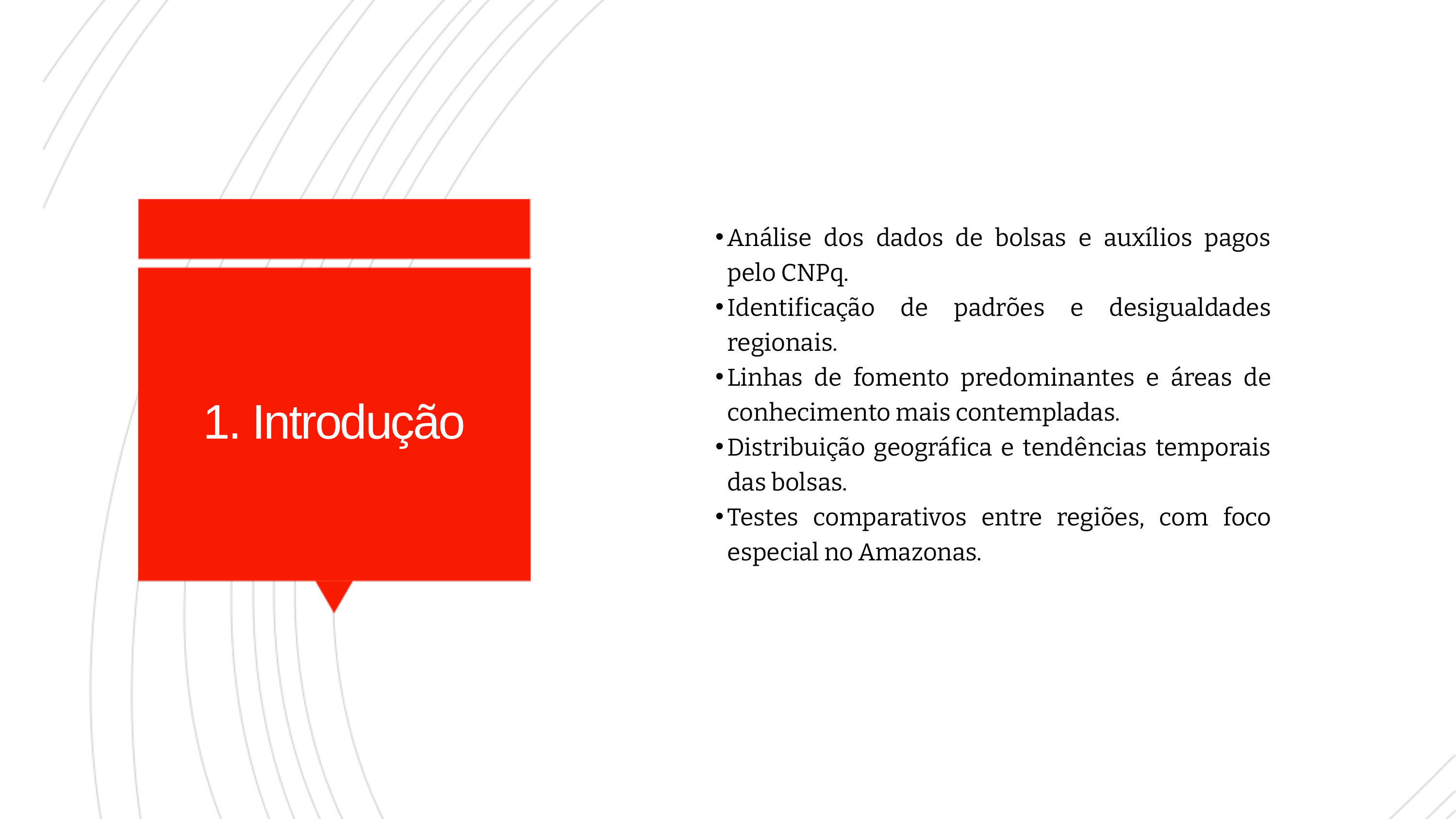

Análise dos dados de bolsas e auxílios pagos pelo CNPq.
Identificação de padrões e desigualdades regionais.
Linhas de fomento predominantes e áreas de conhecimento mais contempladas.
Distribuição geográfica e tendências temporais das bolsas.
Testes comparativos entre regiões, com foco especial no Amazonas.

1. Introdução